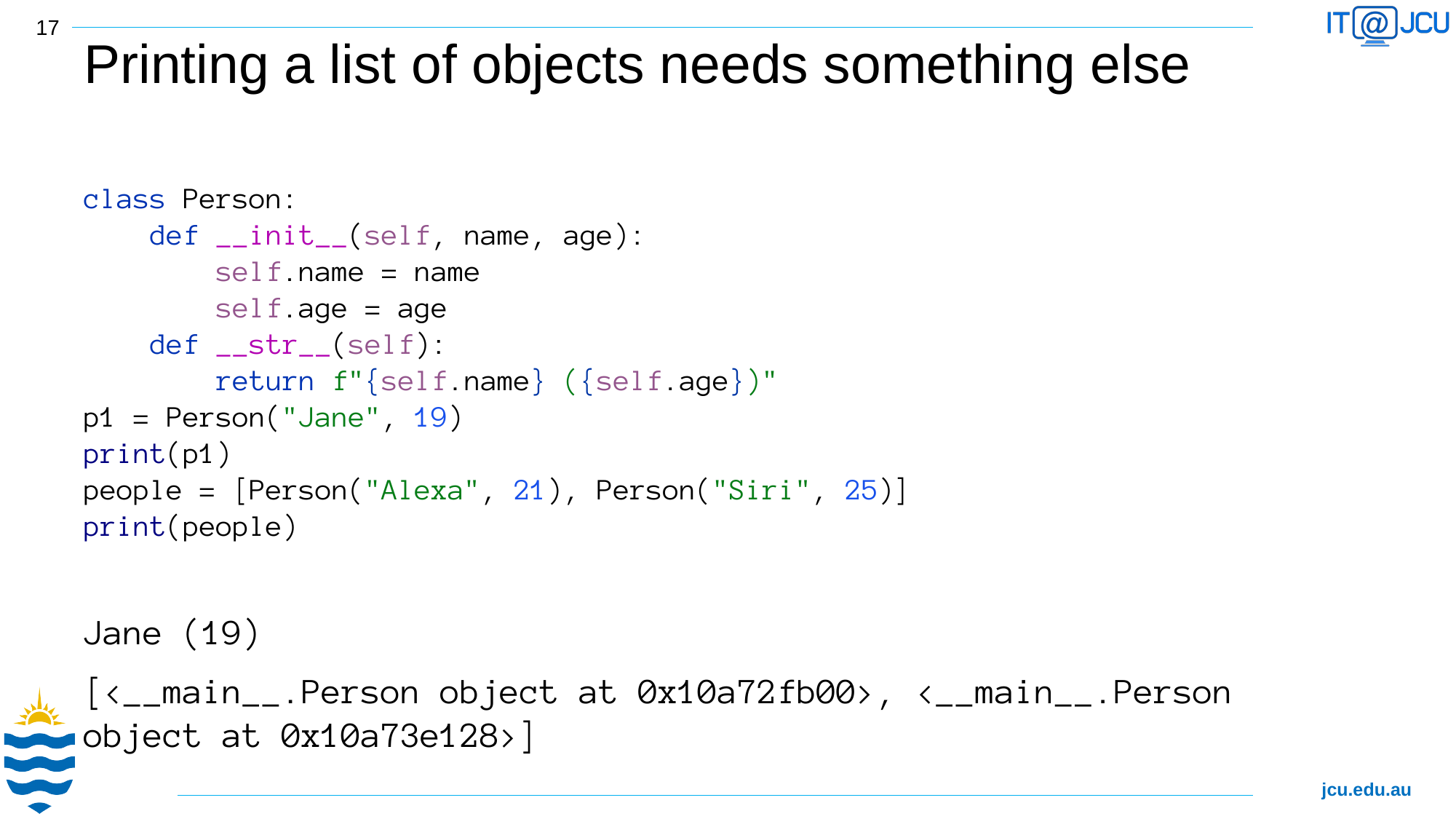

17
# Printing a list of objects needs something else
class Person:
    def __init__(self, name, age):
        self.name = name
        self.age = age
    def __str__(self):
        return f"{self.name} ({self.age})"
p1 = Person("Jane", 19)
print(p1)
people = [Person("Alexa", 21), Person("Siri", 25)]
print(people)
Jane (19)
[<__main__.Person object at 0x10a72fb00>, <__main__.Person object at 0x10a73e128>]